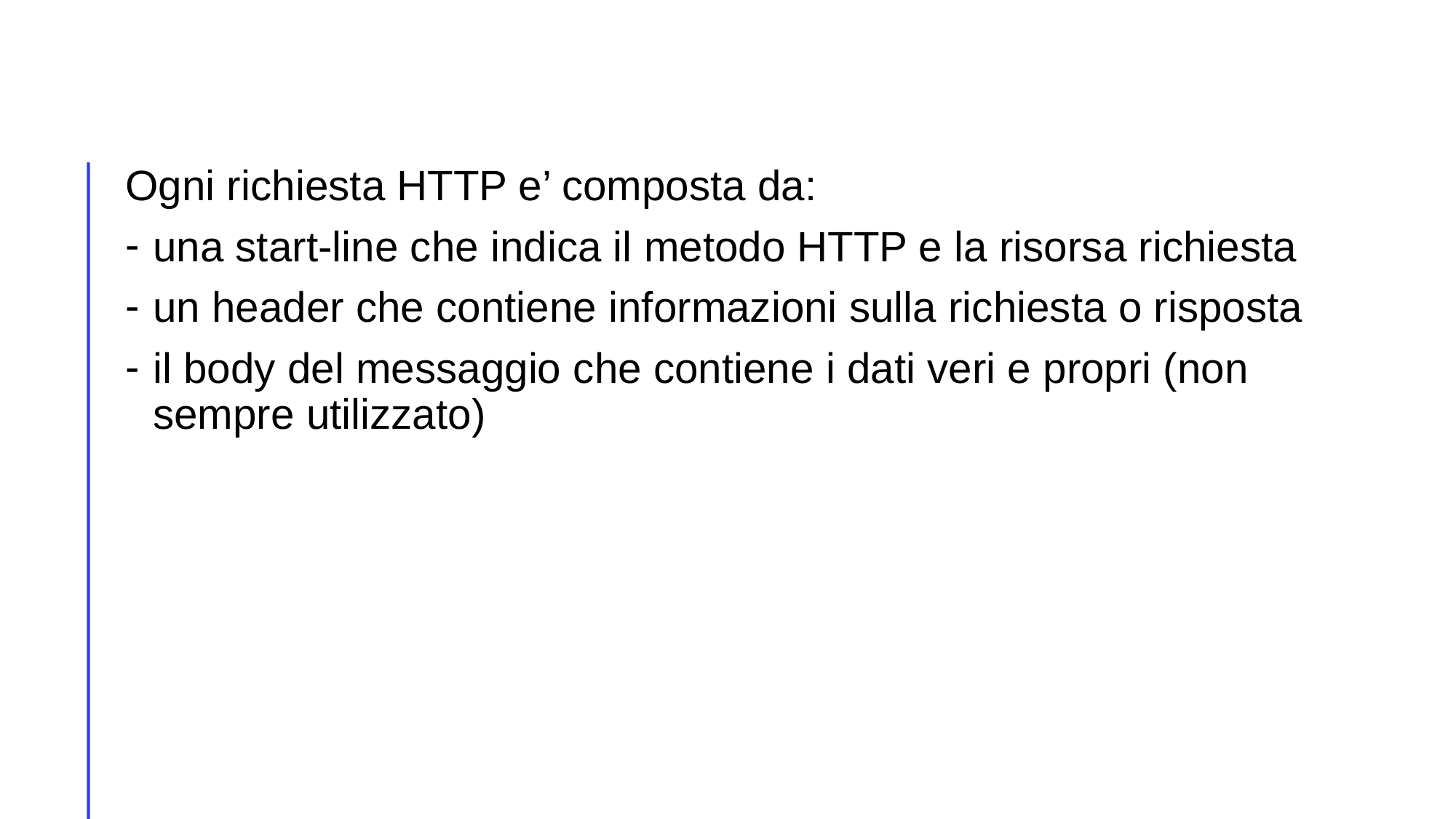

Ogni richiesta HTTP e’ composta da:
una start-line che indica il metodo HTTP e la risorsa richiesta
un header che contiene informazioni sulla richiesta o risposta
il body del messaggio che contiene i dati veri e propri (non sempre utilizzato)